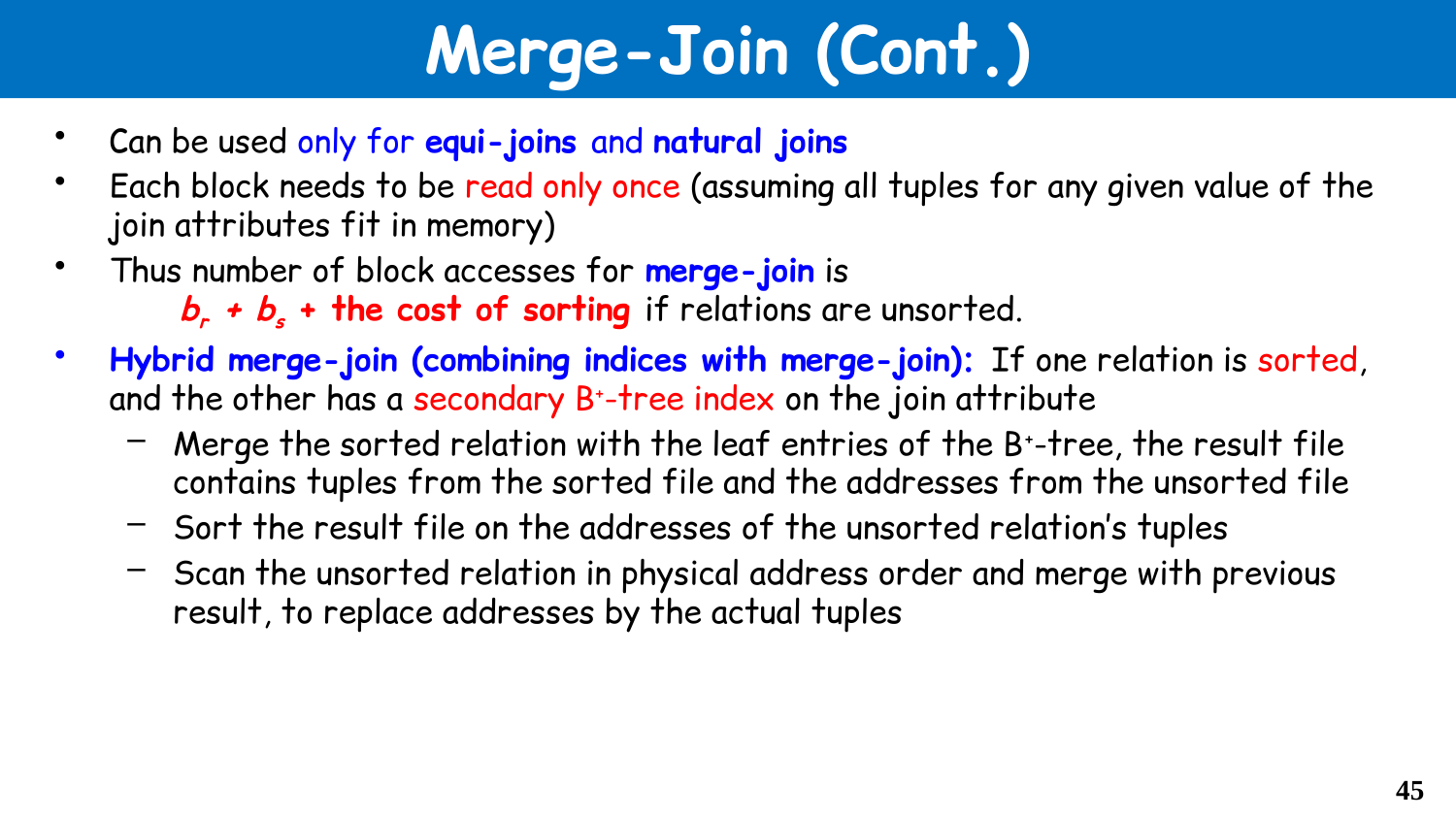

# Merge-Join (Cont.)
Can be used only for equi-joins and natural joins
Each block needs to be read only once (assuming all tuples for any given value of the join attributes fit in memory)
Thus number of block accesses for merge-join is
     br + bs + the cost of sorting if relations are unsorted.
Hybrid merge-join (combining indices with merge-join): If one relation is sorted, and the other has a secondary B+-tree index on the join attribute
Merge the sorted relation with the leaf entries of the B+-tree, the result file contains tuples from the sorted file and the addresses from the unsorted file
Sort the result file on the addresses of the unsorted relation’s tuples
Scan the unsorted relation in physical address order and merge with previous result, to replace addresses by the actual tuples